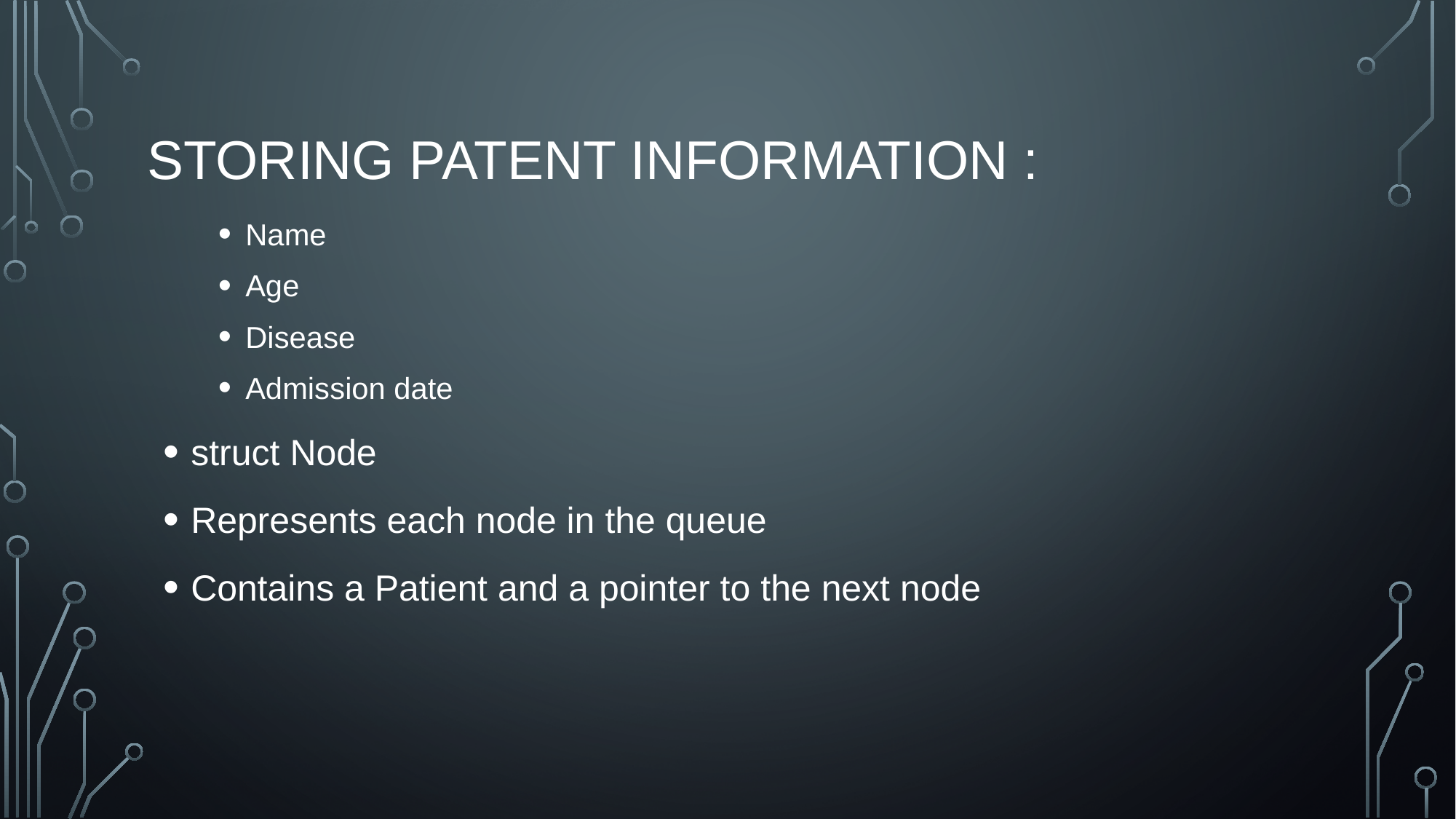

# Storing patent information :
Name
Age
Disease
Admission date
struct Node
Represents each node in the queue
Contains a Patient and a pointer to the next node